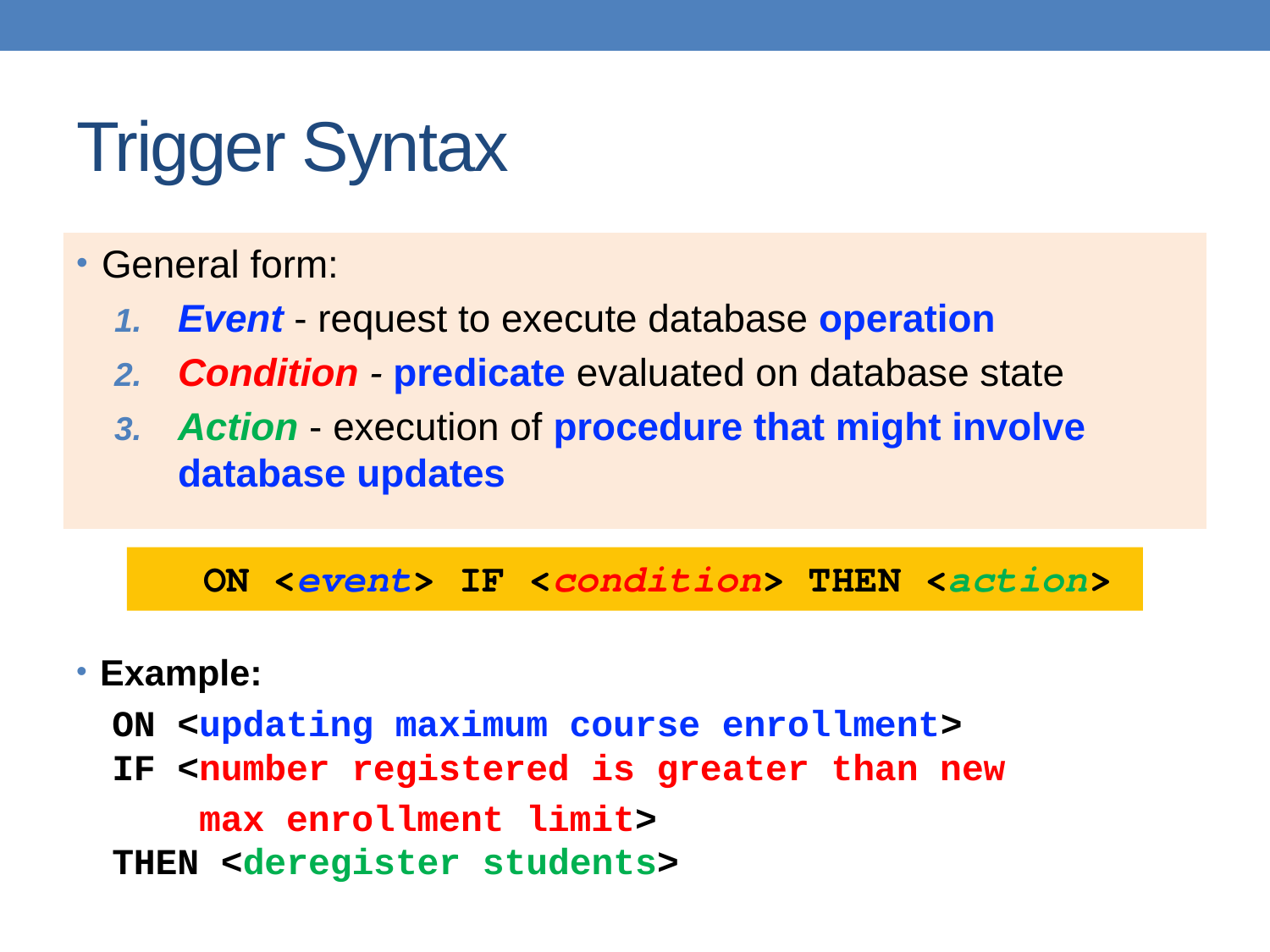

# Trigger Syntax
General form:
Event - request to execute database operation
Condition - predicate evaluated on database state
Action - execution of procedure that might involve database updates
ON <event> IF <condition> THEN <action>

Example:
ON <updating maximum course enrollment>
IF <number registered is greater than new
    max enrollment limit>
THEN <deregister students>